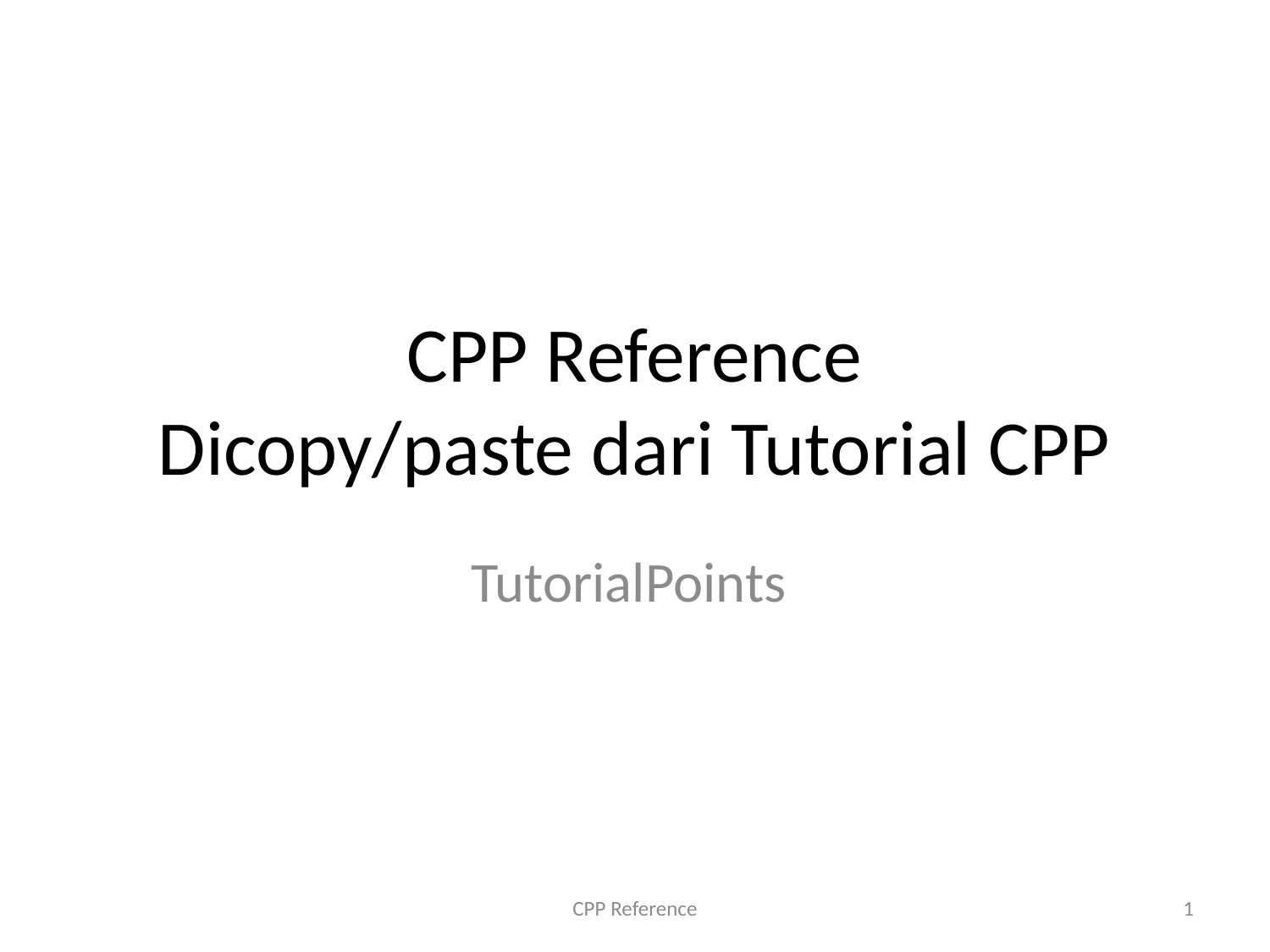

# CPP Reference Dicopy/paste dari Tutorial CPP
TutorialPoints
CPP Reference
1